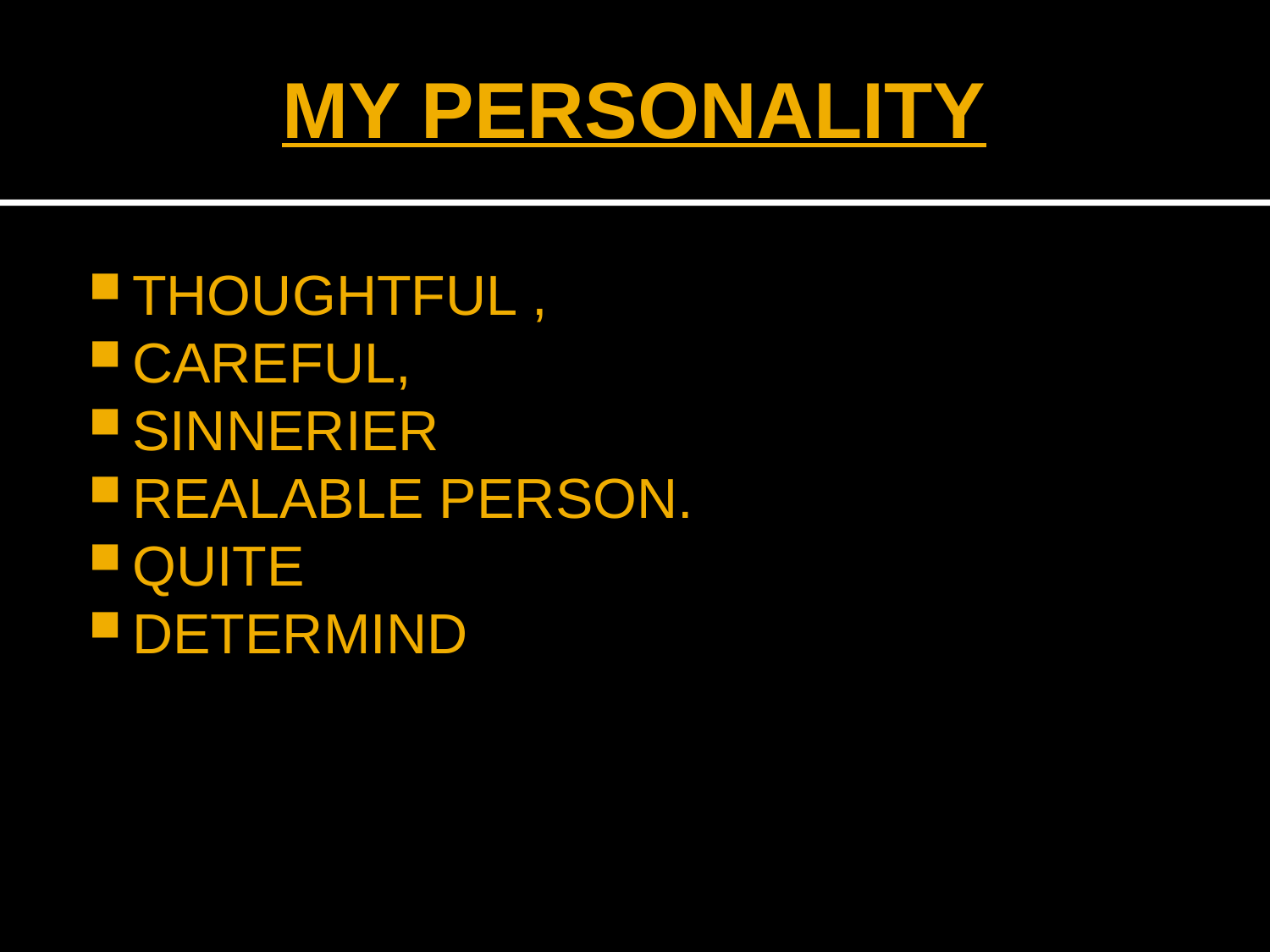

# MY PERSONALITY
THOUGHTFUL ,
CAREFUL,
SINNERIER
REALABLE PERSON.
QUITE
DETERMIND